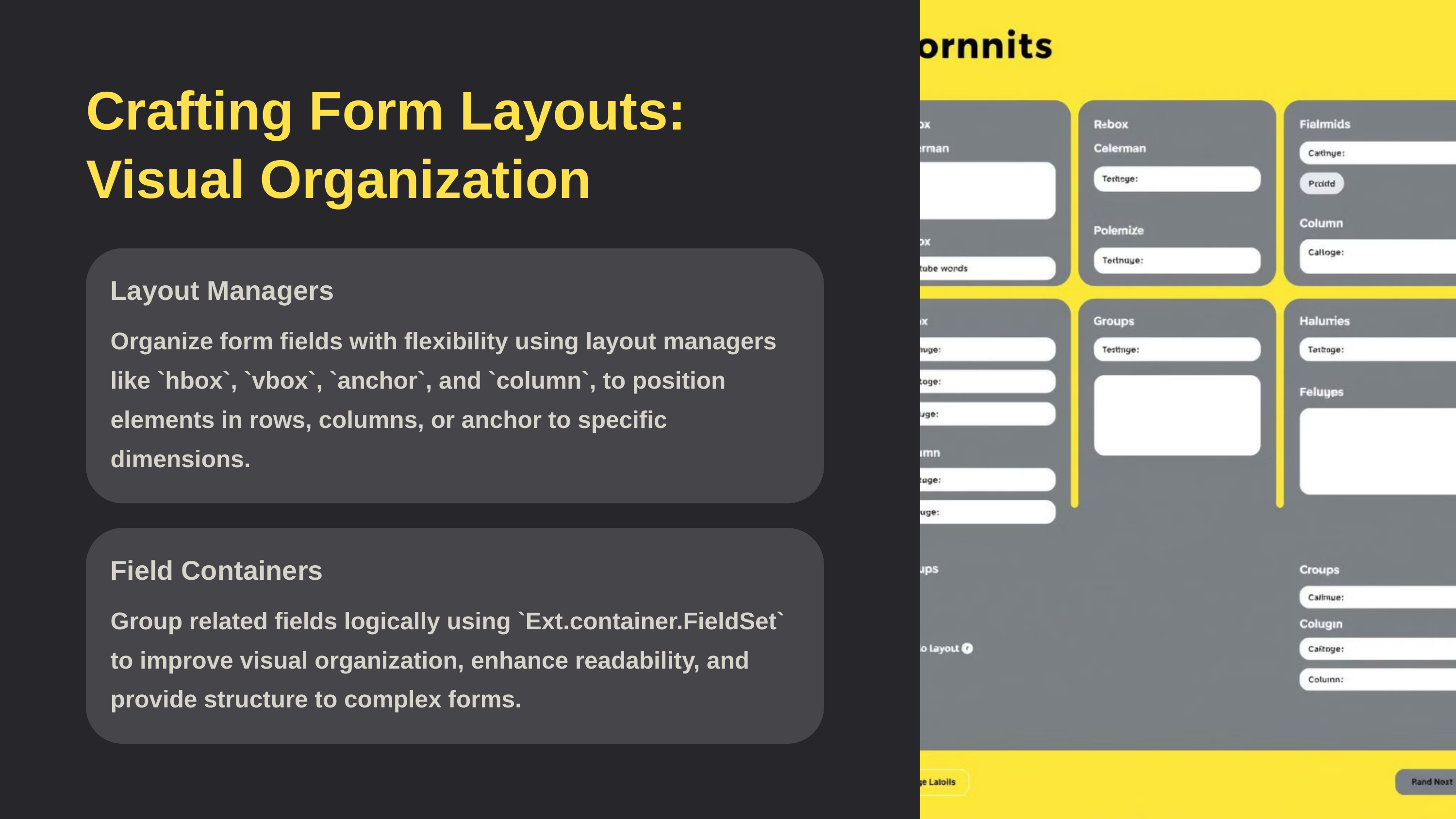

Crafting Form Layouts: Visual Organization

Layout Managers

Organize form fields with flexibility using layout managers like `hbox`, `vbox`, `anchor`, and `column`, to position elements in rows, columns, or anchor to specific dimensions.

Field Containers

Group related fields logically using `Ext.container.FieldSet` to improve visual organization, enhance readability, and provide structure to complex forms.